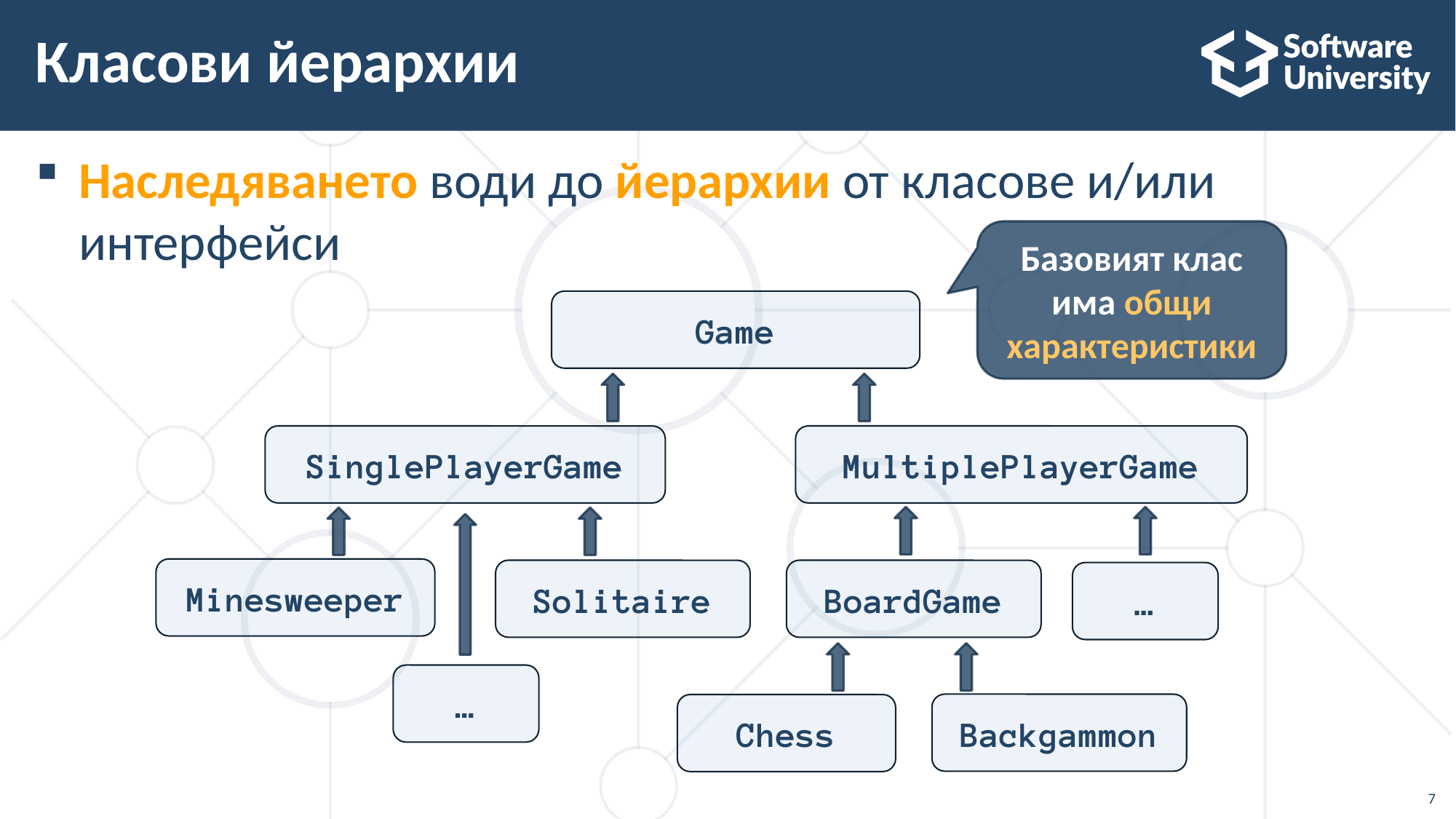

# Класови йерархии
Наследяването води до йерархии от класове и/или интерфейси
Базовият клас има общи характеристики
Game

SinglePlayerGame
MultiplePlayerGame

Minesweeper
Solitaire
BoardGame
…

…
Backgammon
Chess
7